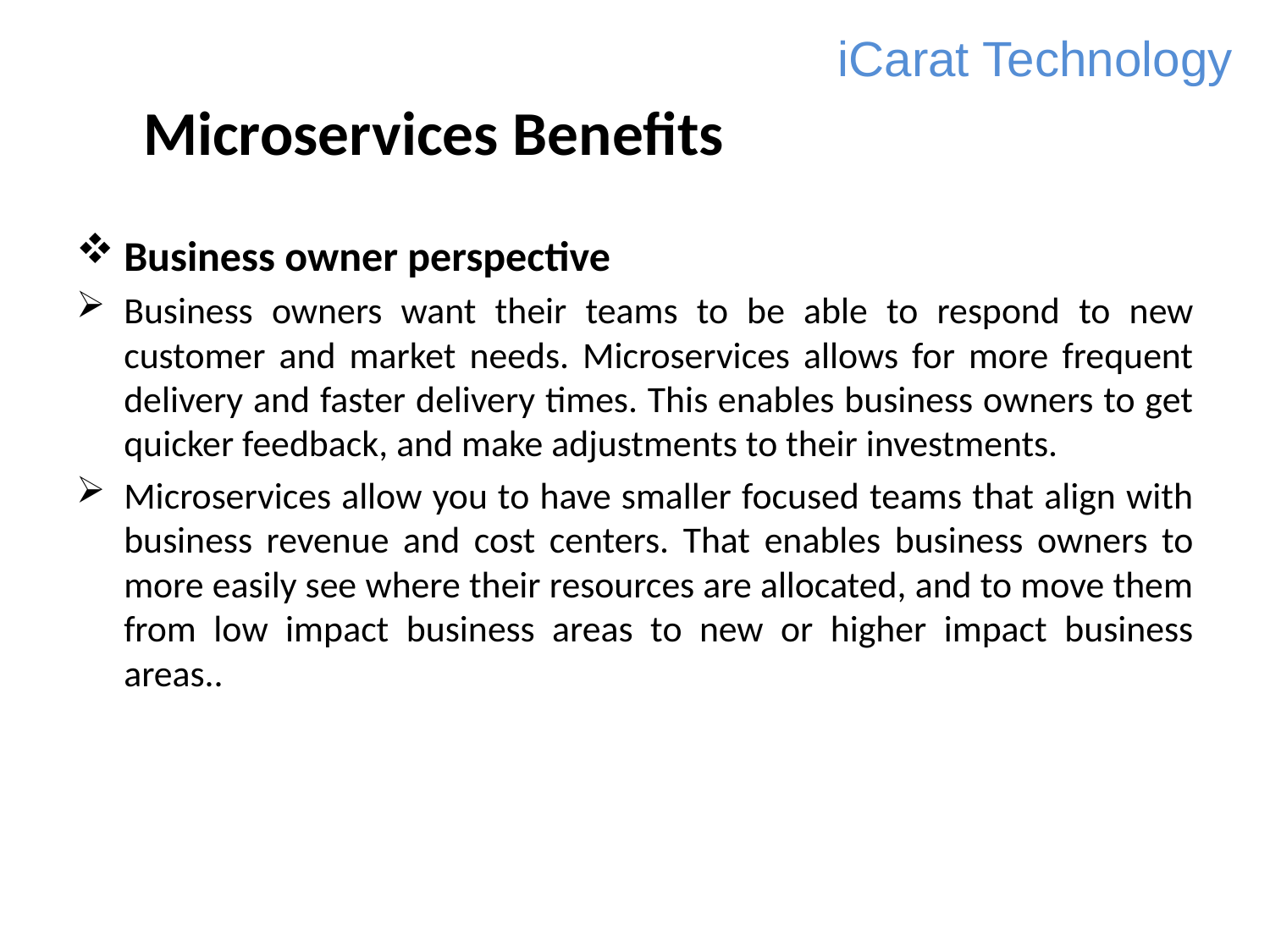

iCarat Technology
# Microservices Benefits
Business owner perspective
Business owners want their teams to be able to respond to new customer and market needs. Microservices allows for more frequent delivery and faster delivery times. This enables business owners to get quicker feedback, and make adjustments to their investments.
Microservices allow you to have smaller focused teams that align with business revenue and cost centers. That enables business owners to more easily see where their resources are allocated, and to move them from low impact business areas to new or higher impact business areas..